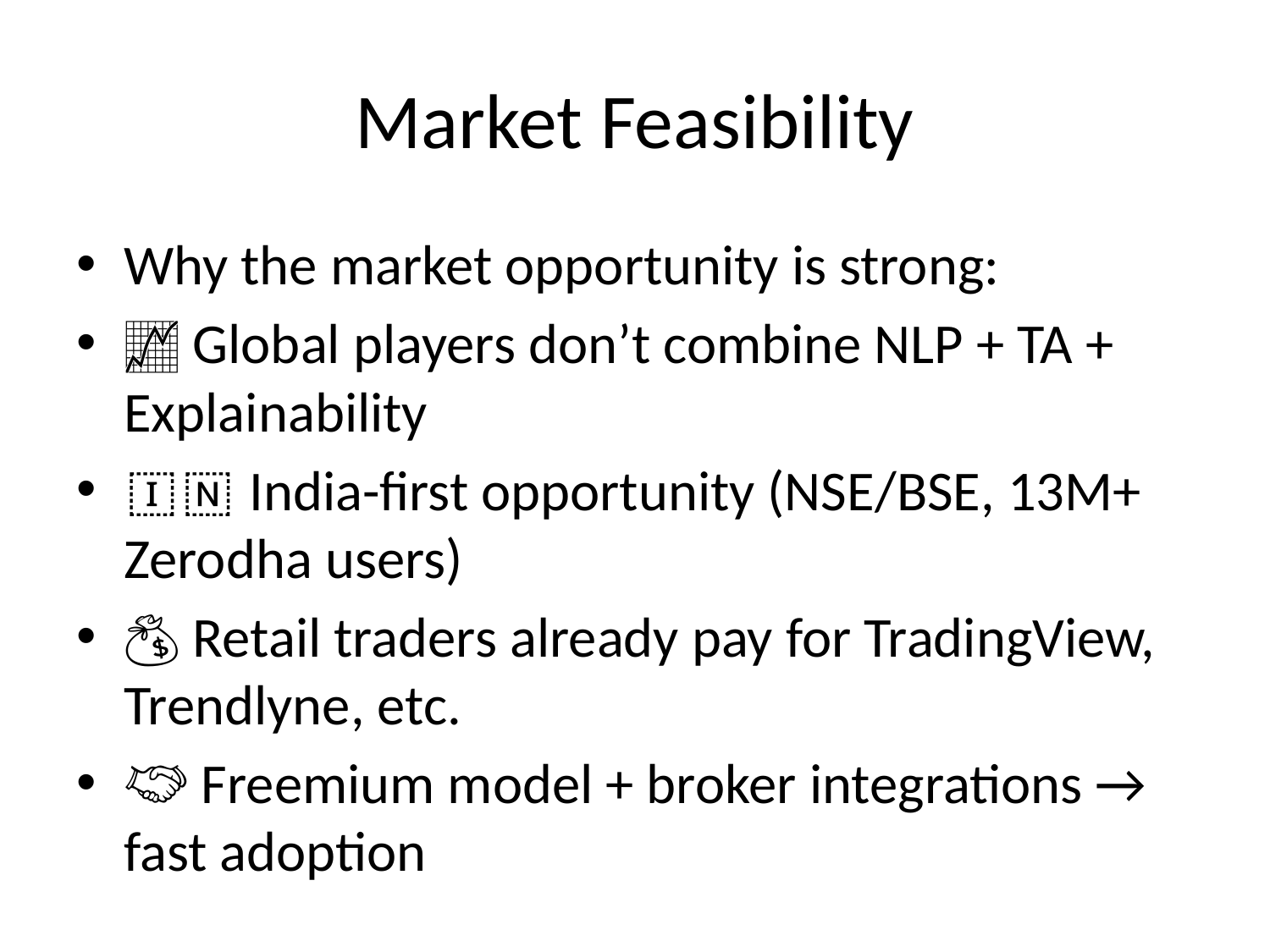

# Market Feasibility
Why the market opportunity is strong:
📈 Global players don’t combine NLP + TA + Explainability
🇮🇳 India-first opportunity (NSE/BSE, 13M+ Zerodha users)
💰 Retail traders already pay for TradingView, Trendlyne, etc.
🤝 Freemium model + broker integrations → fast adoption